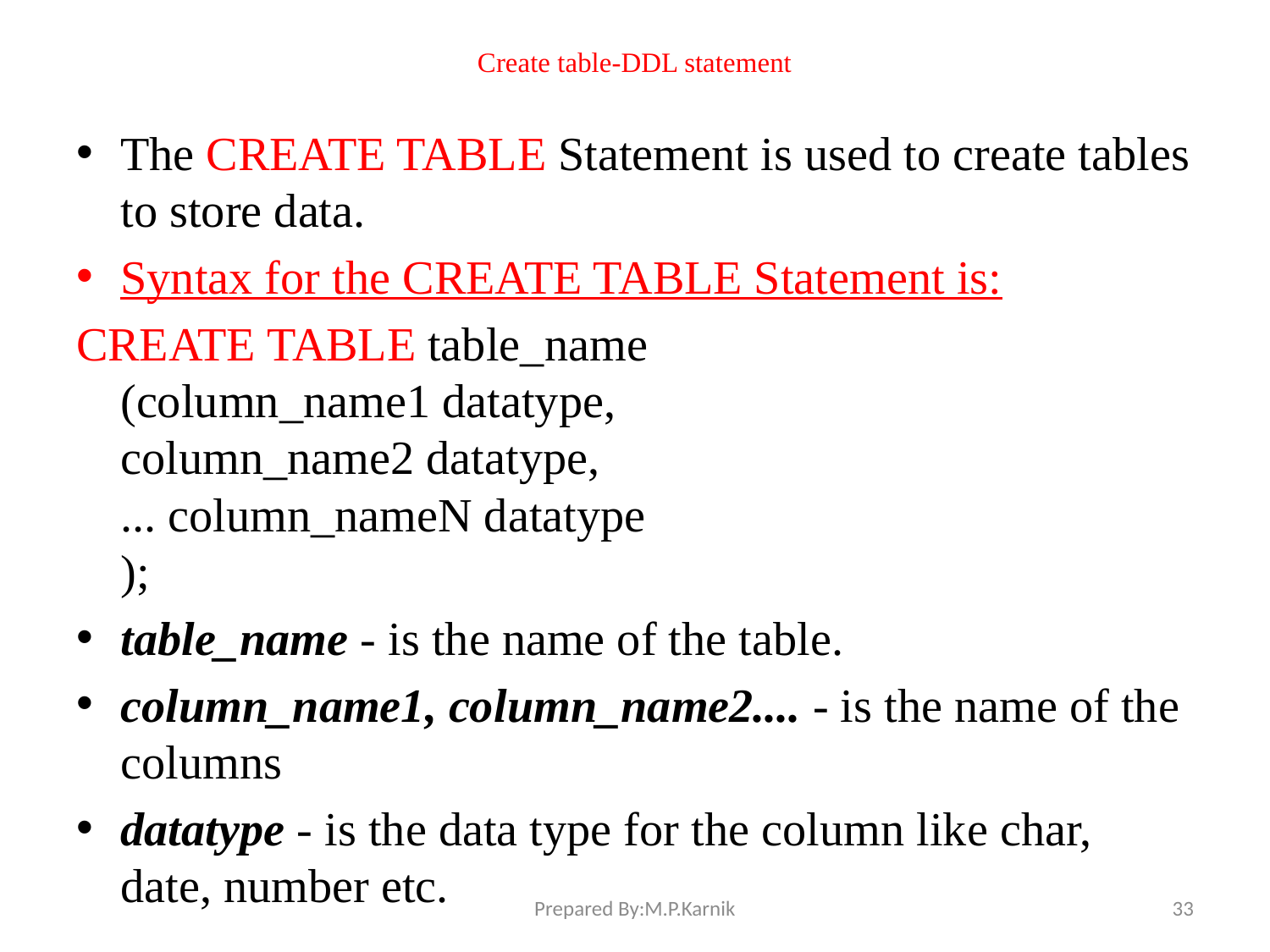

# Create table-DDL statement
The CREATE TABLE Statement is used to create tables to store data.
Syntax for the CREATE TABLE Statement is:
CREATE TABLE table_name
(column_name1 datatype,
column_name2 datatype,
... column_nameN datatype
);
table_name - is the name of the table.
column_name1, column_name2.... - is the name of the columns
datatype - is the data type for the column like char, date, number etc.

Prepared By:M.P.Karnik
33